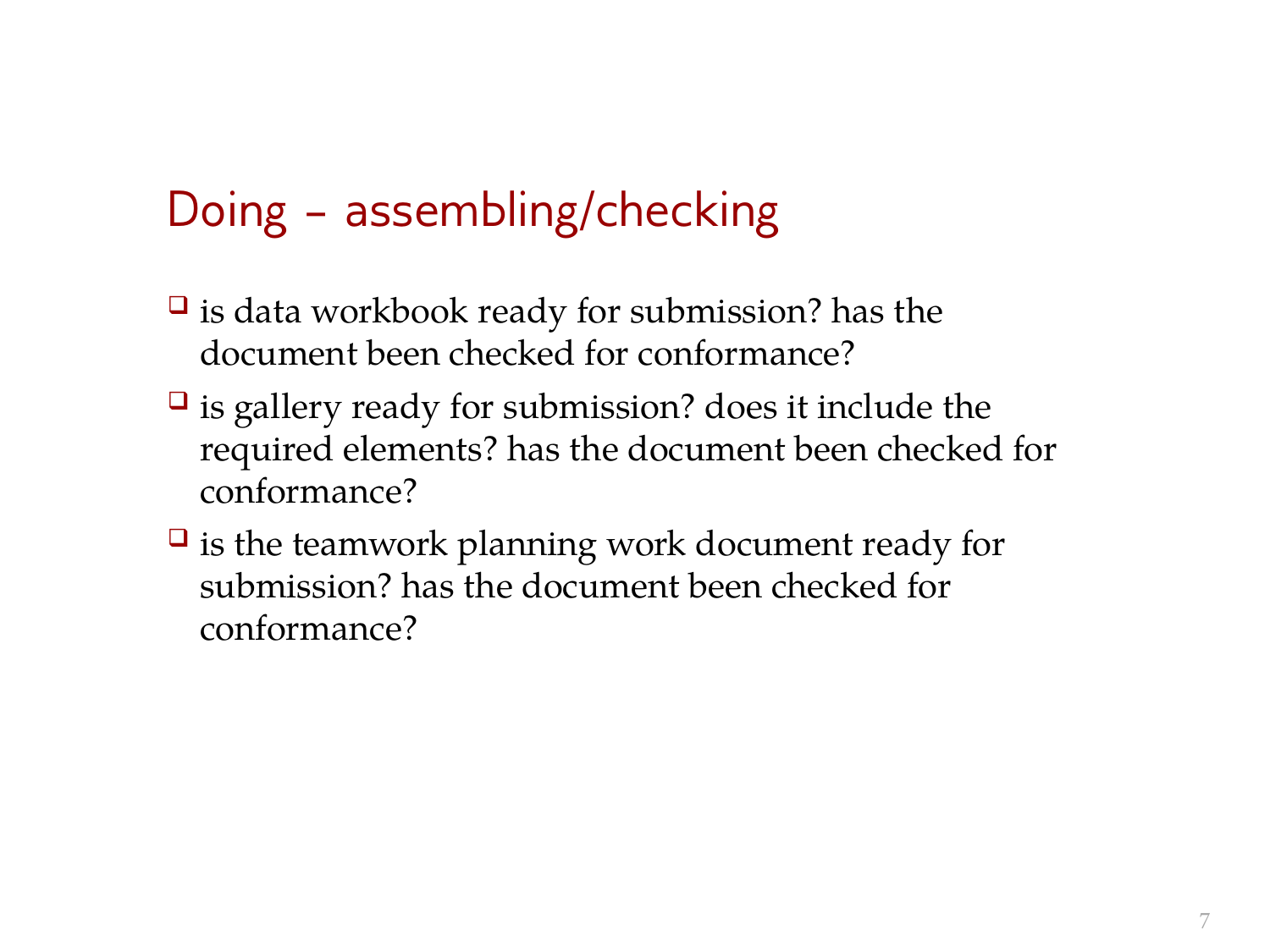

# Doing – assembling/checking
is data workbook ready for submission? has the document been checked for conformance?
is gallery ready for submission? does it include the required elements? has the document been checked for conformance?
is the teamwork planning work document ready for submission? has the document been checked for conformance?
7